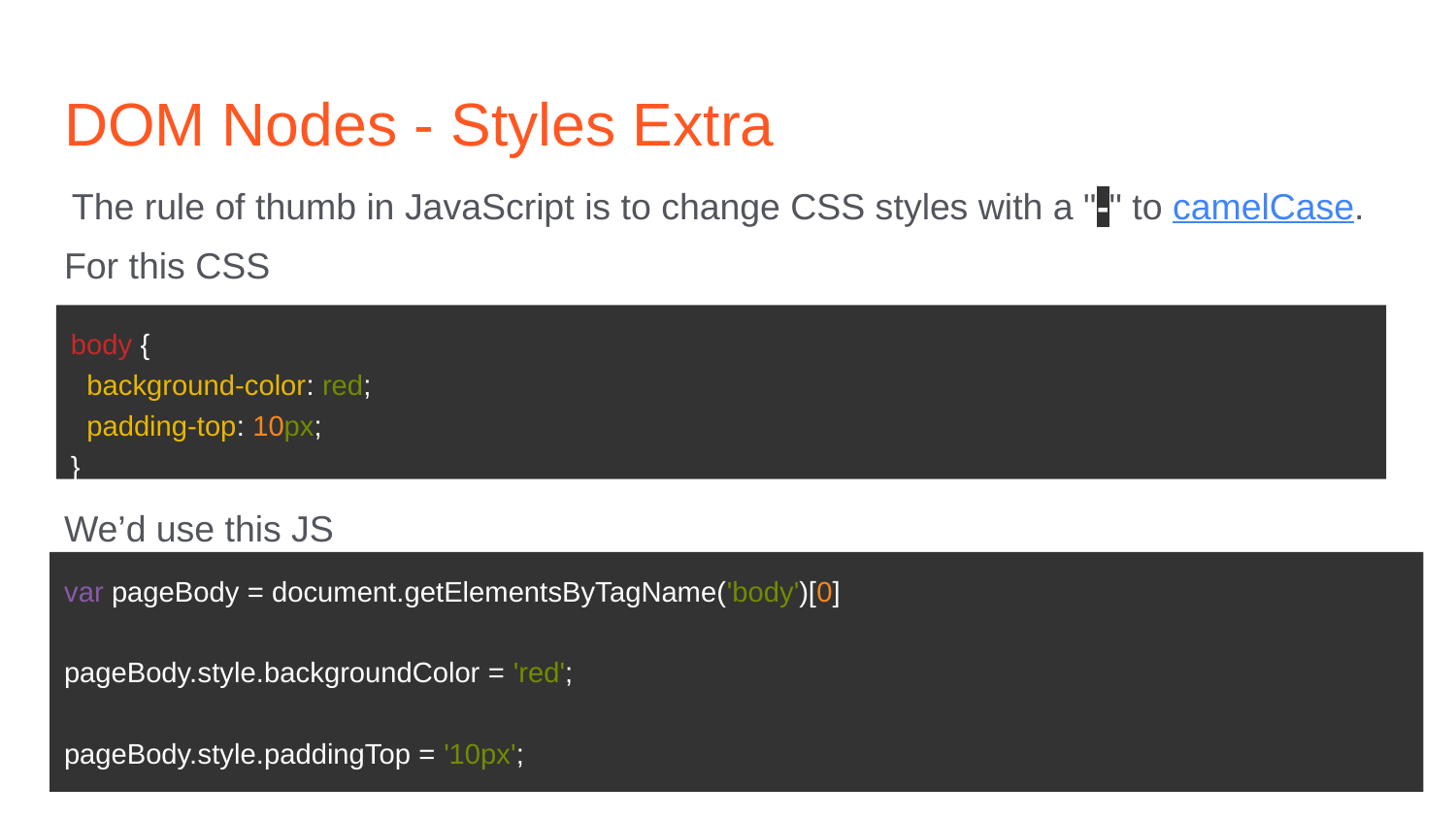

# DOM Nodes - Styles Extra
The rule of thumb in JavaScript is to change CSS styles with a "-" to camelCase.

For this CSS
body {
  background-color: red;
  padding-top: 10px;
}

We’d use this JS
var pageBody = document.getElementsByTagName('body')[0]
pageBody.style.backgroundColor = 'red';
pageBody.style.paddingTop = '10px';